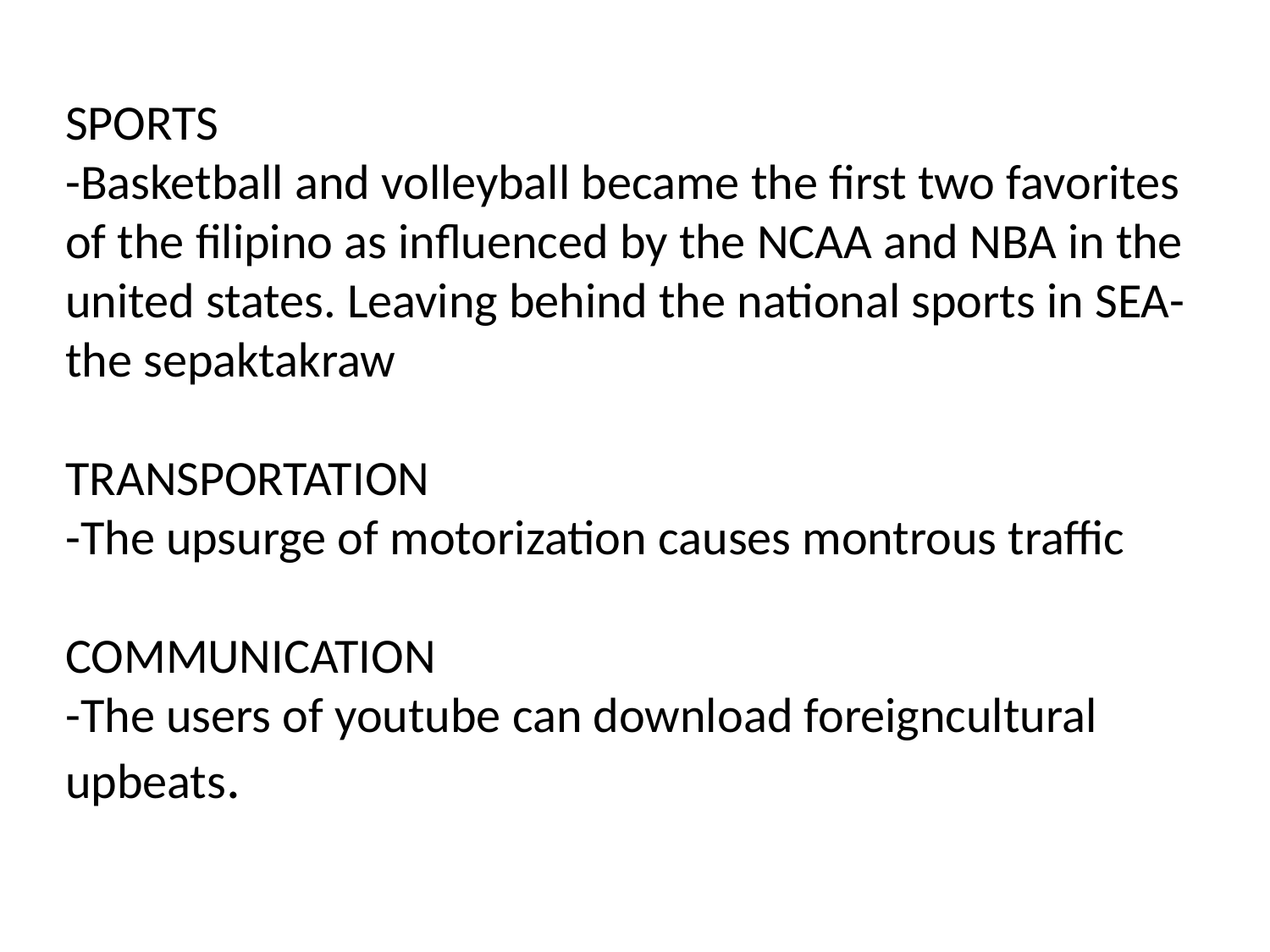

SPORTS
-Basketball and volleyball became the first two favorites of the filipino as influenced by the NCAA and NBA in the united states. Leaving behind the national sports in SEA- the sepaktakraw
TRANSPORTATION
-The upsurge of motorization causes montrous traffic
COMMUNICATION
-The users of youtube can download foreigncultural upbeats.